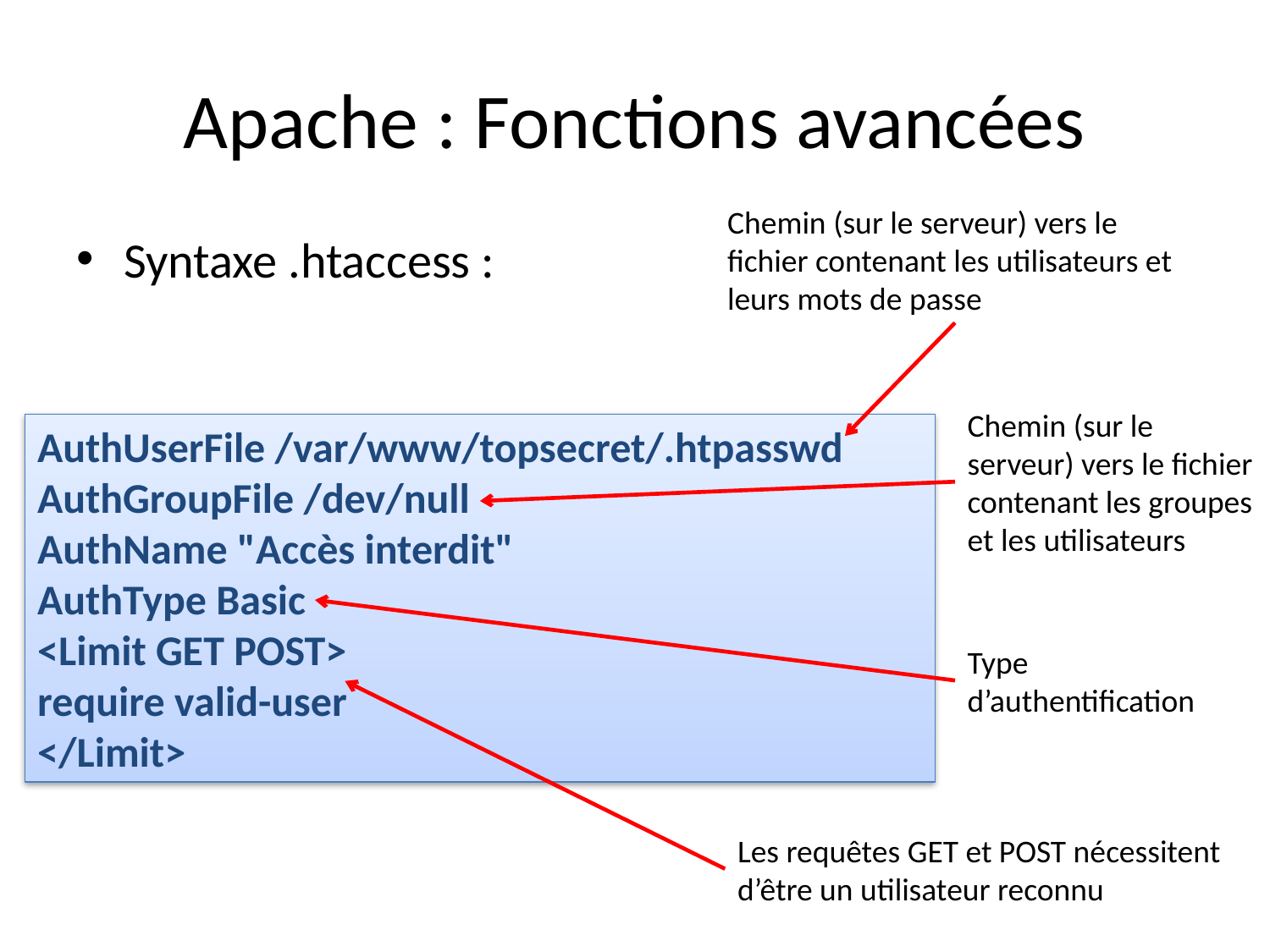

# Apache : Fonctions avancées
Chemin (sur le serveur) vers le fichier contenant les utilisateurs et leurs mots de passe
Syntaxe .htaccess :

Chemin (sur le serveur) vers le fichier contenant les groupes et les utilisateurs
AuthUserFile /var/www/topsecret/.htpasswd
AuthGroupFile /dev/null
AuthName "Accès interdit"
AuthType Basic
<Limit GET POST>
require valid-user
</Limit>
Type d’authentification
Les requêtes GET et POST nécessitent d’être un utilisateur reconnu